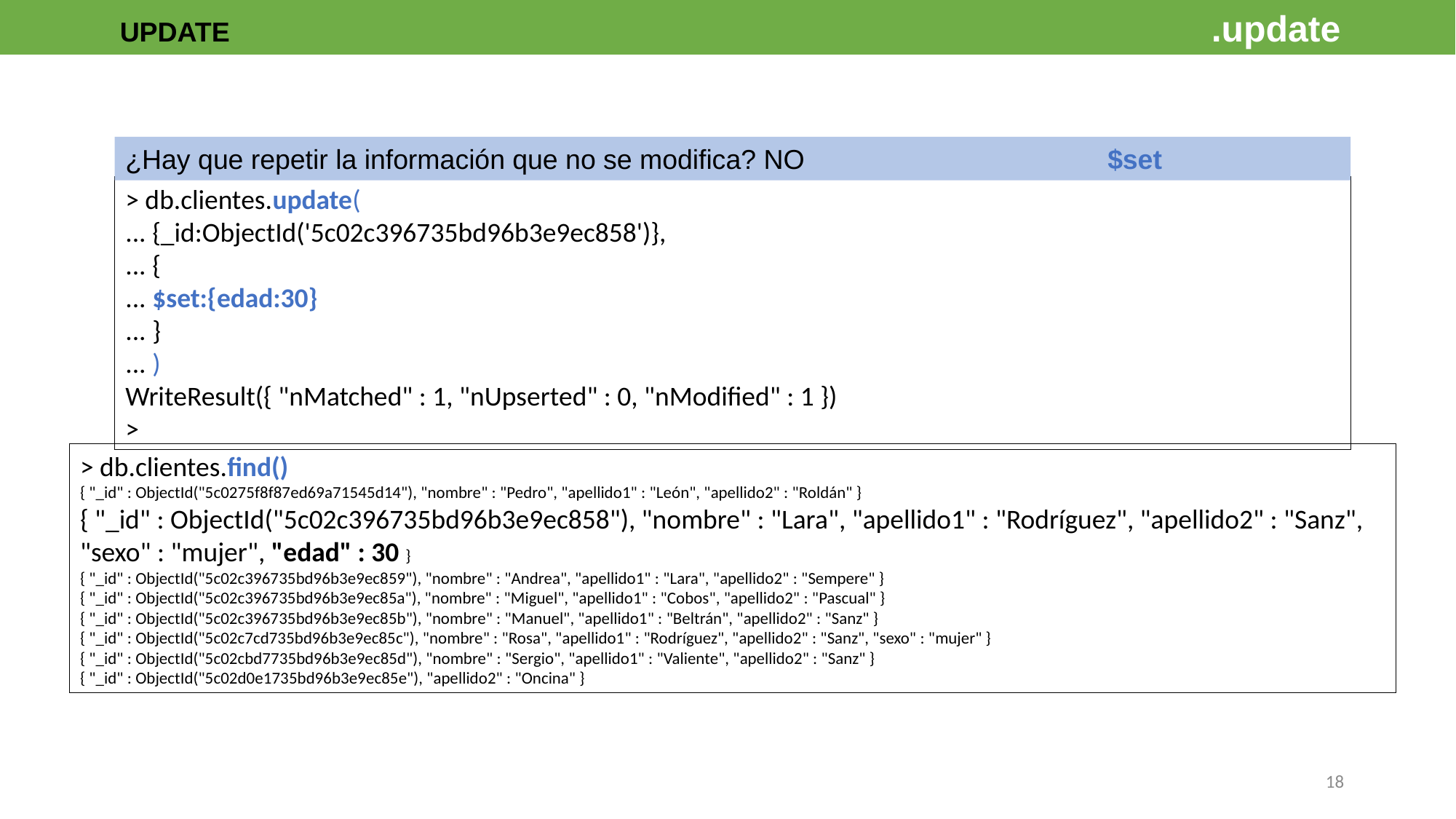

UPDATE									.update
¿Hay que repetir la información que no se modifica? NO			$set
> db.clientes.update(
... {_id:ObjectId('5c02c396735bd96b3e9ec858')},
... {
... $set:{edad:30}
... }
... )
WriteResult({ "nMatched" : 1, "nUpserted" : 0, "nModified" : 1 })
>
> db.clientes.find()
{ "_id" : ObjectId("5c0275f8f87ed69a71545d14"), "nombre" : "Pedro", "apellido1" : "León", "apellido2" : "Roldán" }
{ "_id" : ObjectId("5c02c396735bd96b3e9ec858"), "nombre" : "Lara", "apellido1" : "Rodríguez", "apellido2" : "Sanz", "sexo" : "mujer", "edad" : 30 }
{ "_id" : ObjectId("5c02c396735bd96b3e9ec859"), "nombre" : "Andrea", "apellido1" : "Lara", "apellido2" : "Sempere" }
{ "_id" : ObjectId("5c02c396735bd96b3e9ec85a"), "nombre" : "Miguel", "apellido1" : "Cobos", "apellido2" : "Pascual" }
{ "_id" : ObjectId("5c02c396735bd96b3e9ec85b"), "nombre" : "Manuel", "apellido1" : "Beltrán", "apellido2" : "Sanz" }
{ "_id" : ObjectId("5c02c7cd735bd96b3e9ec85c"), "nombre" : "Rosa", "apellido1" : "Rodríguez", "apellido2" : "Sanz", "sexo" : "mujer" }
{ "_id" : ObjectId("5c02cbd7735bd96b3e9ec85d"), "nombre" : "Sergio", "apellido1" : "Valiente", "apellido2" : "Sanz" }
{ "_id" : ObjectId("5c02d0e1735bd96b3e9ec85e"), "apellido2" : "Oncina" }
18